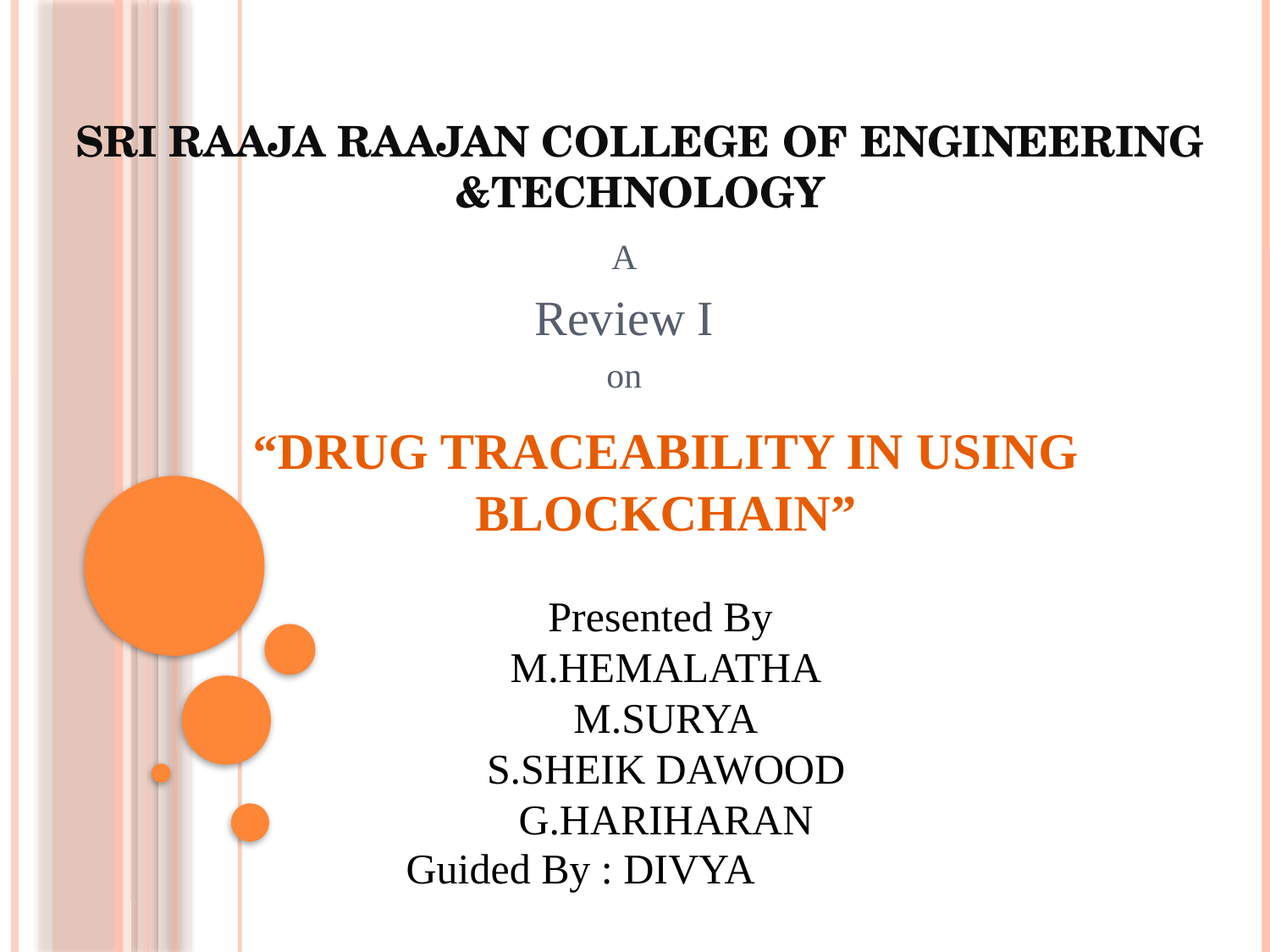

# SRI RAAJA RAAJAN COLLEGE OF ENGINEERING &TECHNOLOGY
A
Review I
on
“DRUG TRACEABILITY IN USING BLOCKCHAIN”
Presented By
M.HEMALATHA
M.SURYA
S.SHEIK DAWOOD
G.HARIHARAN

Guided By : DIVYA